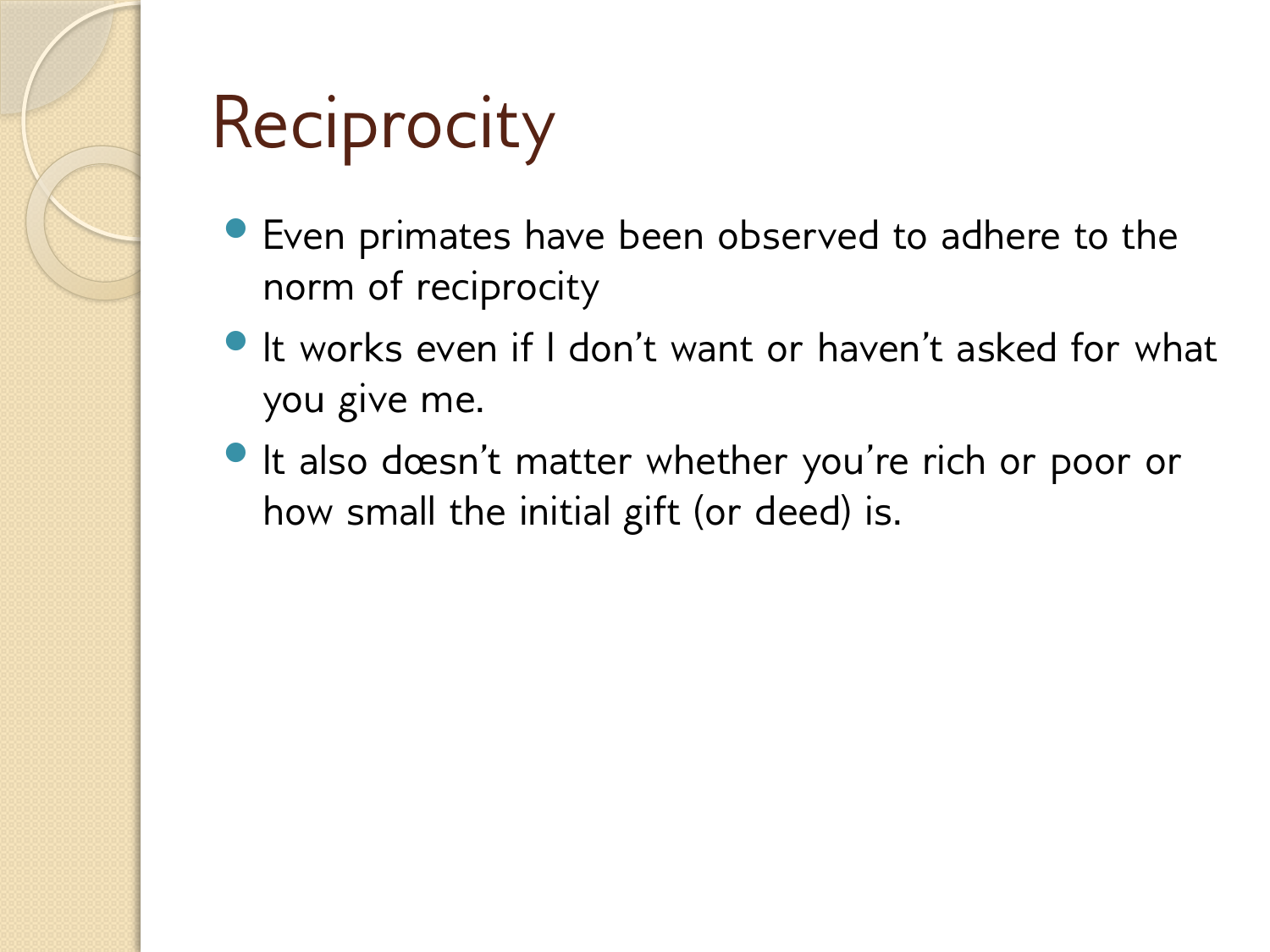

# Reciprocity
Even primates have been observed to adhere to the norm of reciprocity
It works even if I don’t want or haven’t asked for what you give me.
It also doesn’t matter whether you’re rich or poor or how small the initial gift (or deed) is.